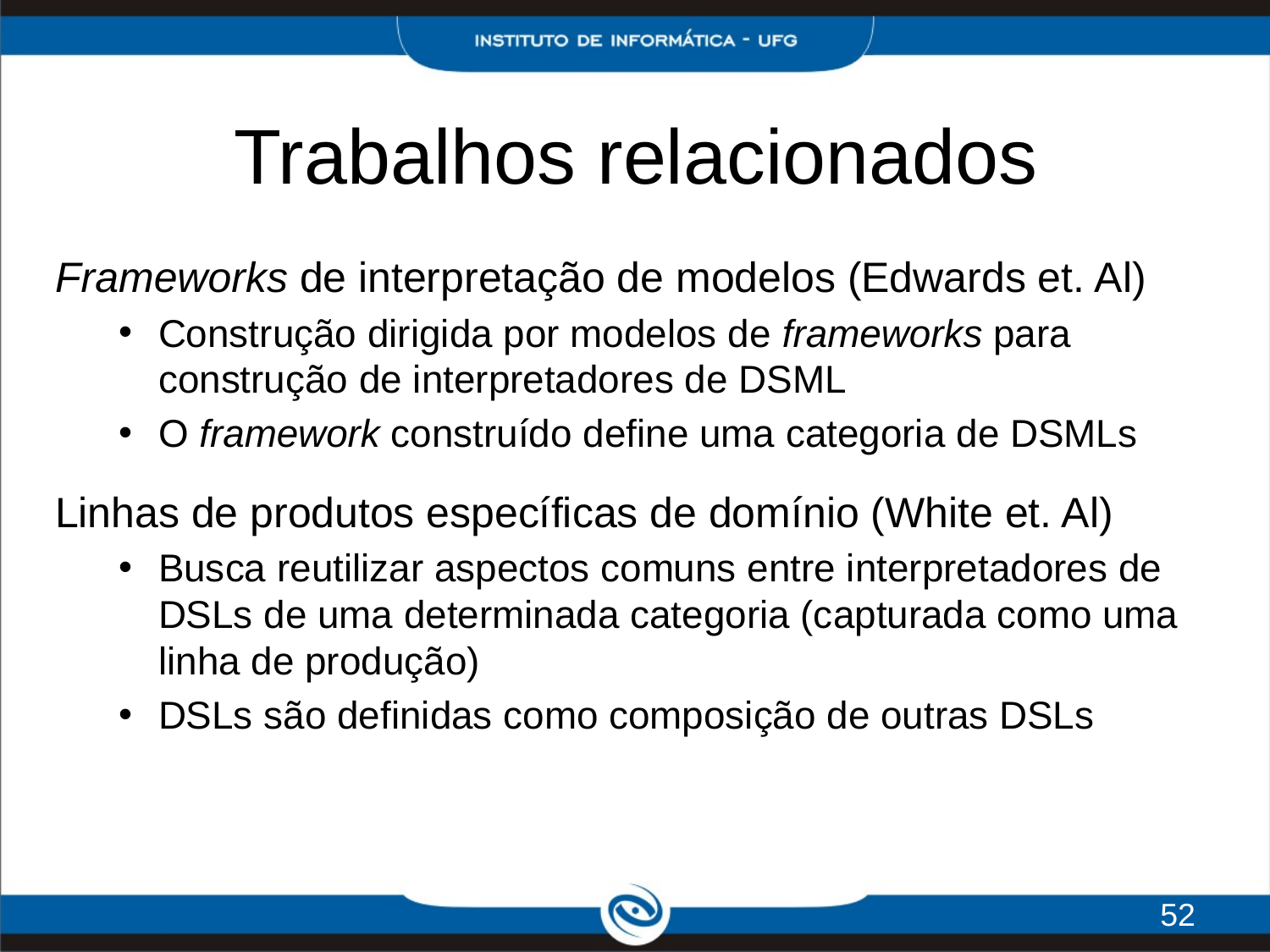

# Trabalhos relacionados
Frameworks de interpretação de modelos (Edwards et. Al)
Construção dirigida por modelos de frameworks para construção de interpretadores de DSML
O framework construído define uma categoria de DSMLs
Linhas de produtos específicas de domínio (White et. Al)
Busca reutilizar aspectos comuns entre interpretadores de DSLs de uma determinada categoria (capturada como uma linha de produção)
DSLs são definidas como composição de outras DSLs